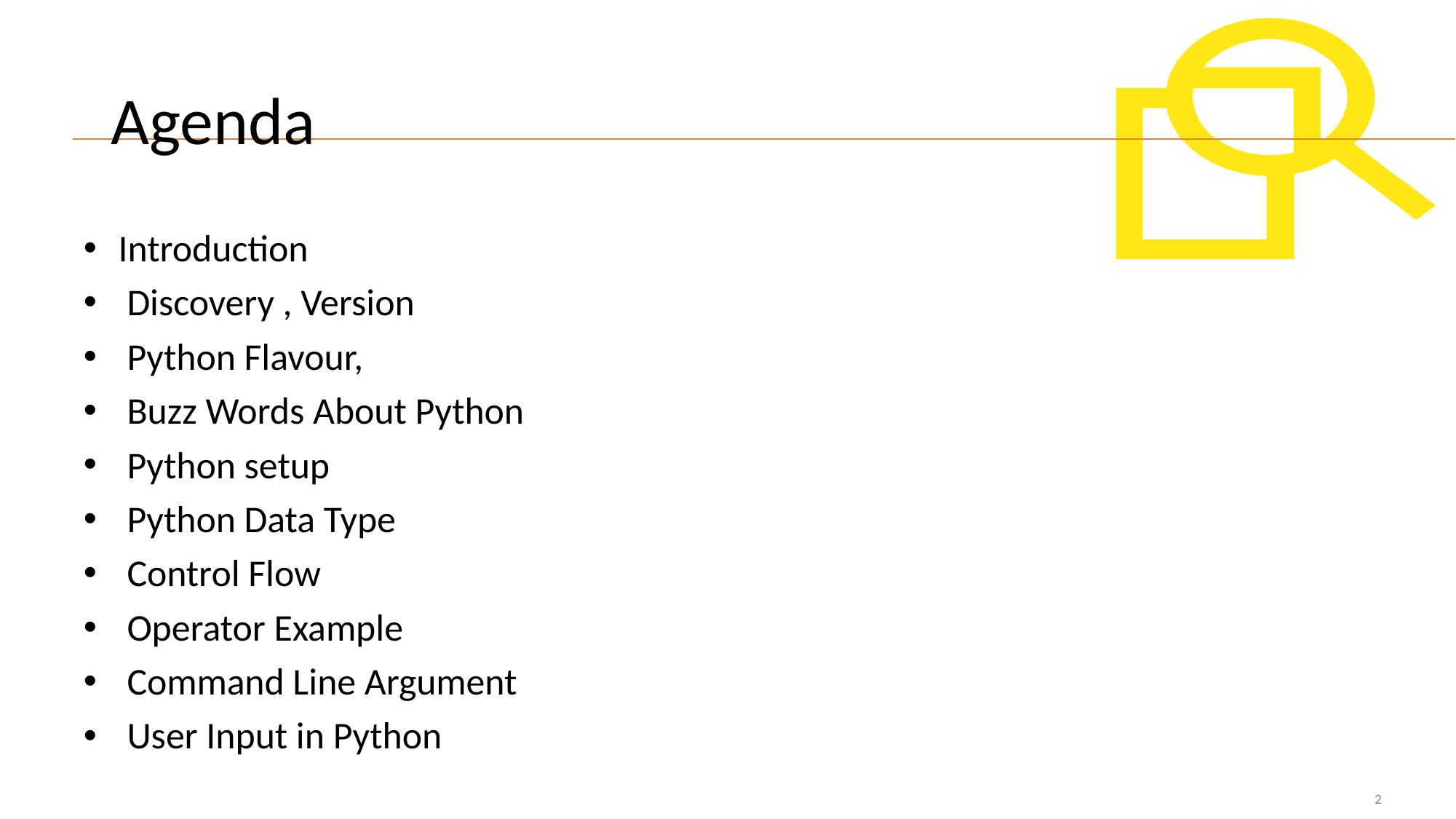

# Agenda

 Introduction
  Discovery , Version
  Python Flavour,
  Buzz Words About Python
  Python setup
  Python Data Type
  Control Flow
  Operator Example
  Command Line Argument
  User Input in Python